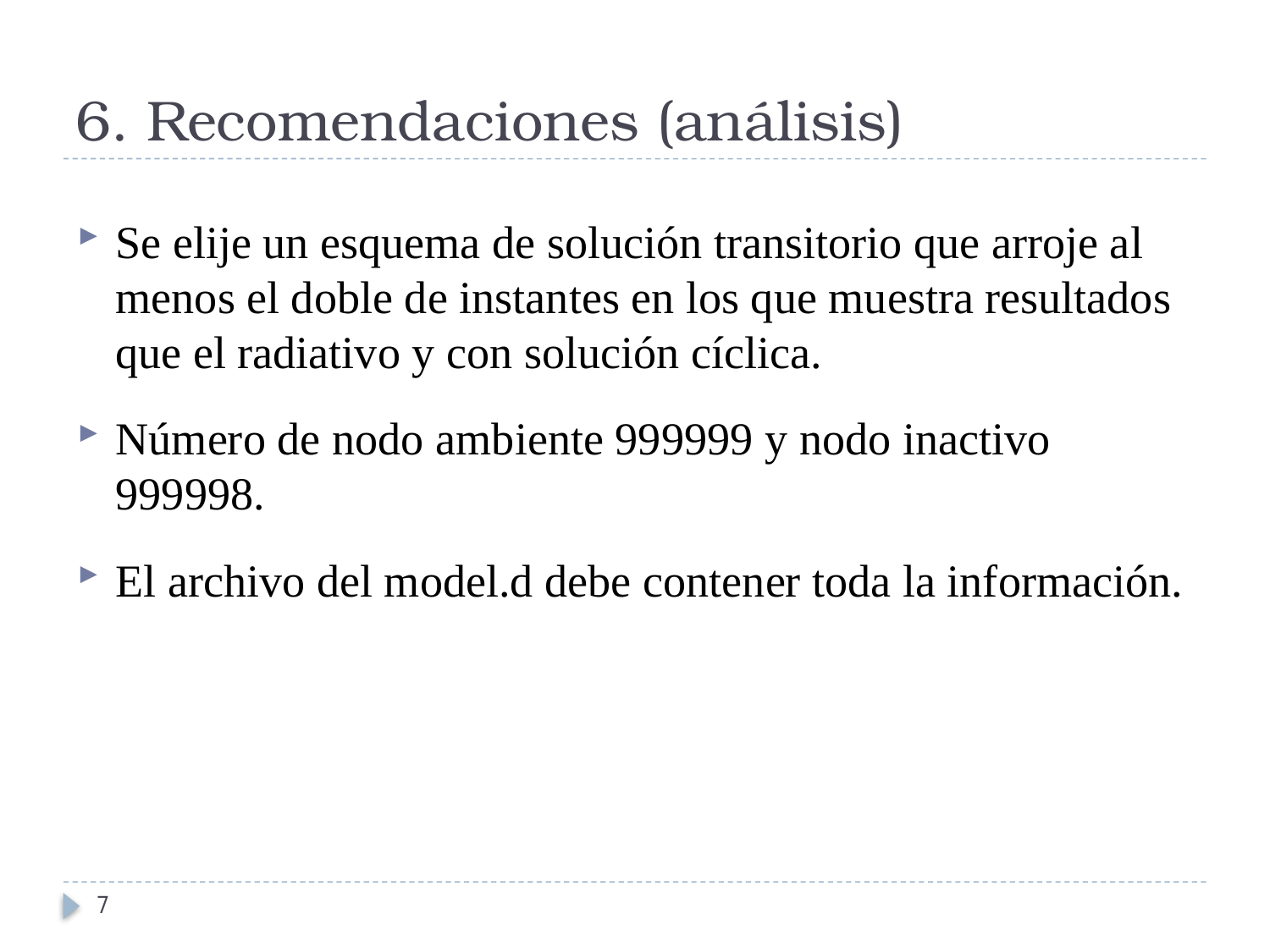

# 6. Recomendaciones (análisis)
Se elije un esquema de solución transitorio que arroje al menos el doble de instantes en los que muestra resultados que el radiativo y con solución cíclica.
Número de nodo ambiente 999999 y nodo inactivo 999998.
El archivo del model.d debe contener toda la información.
7